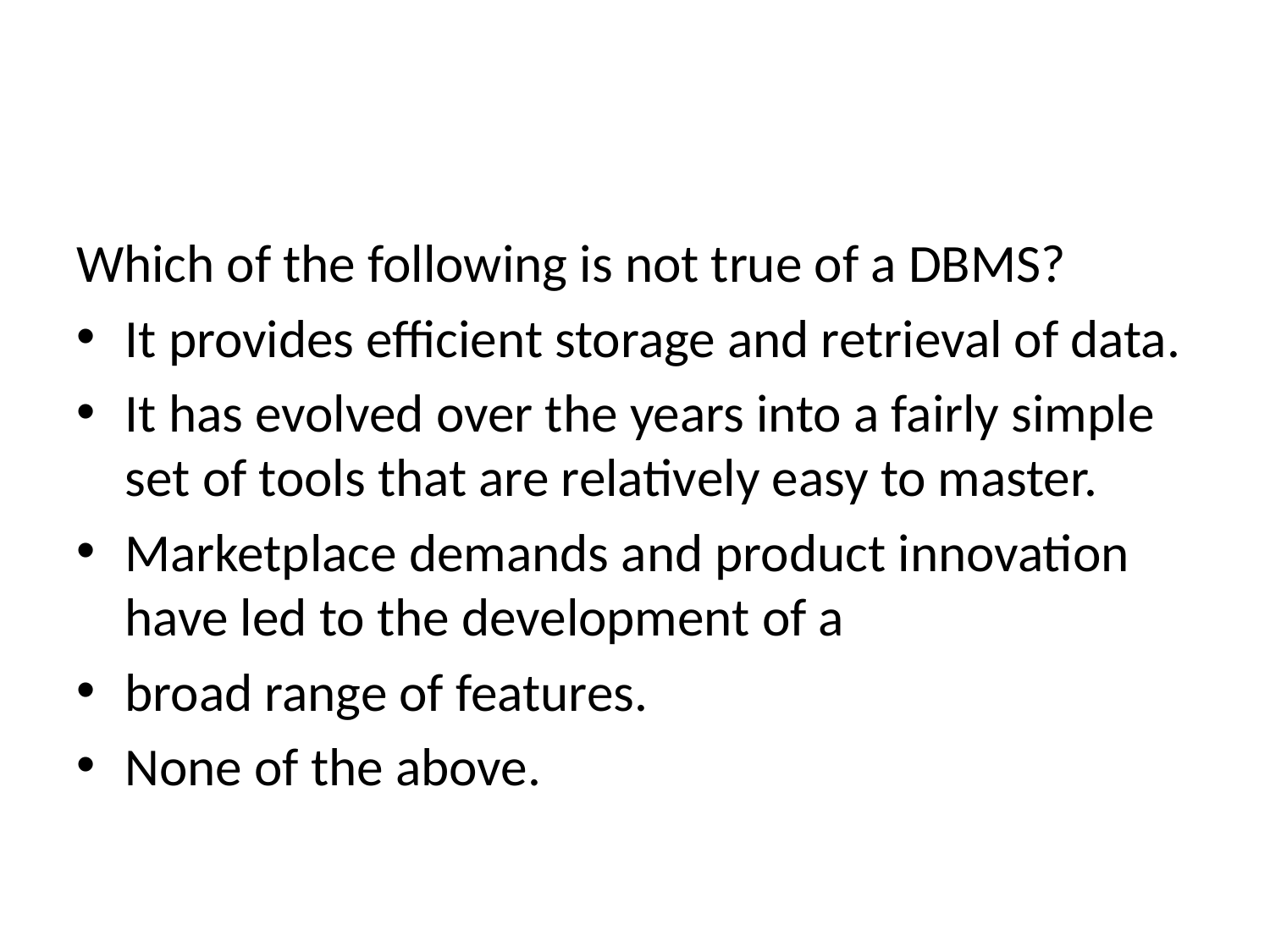

#
Which of the following is not true of a DBMS?
It provides efficient storage and retrieval of data.
It has evolved over the years into a fairly simple set of tools that are relatively easy to master.
Marketplace demands and product innovation have led to the development of a
broad range of features.
None of the above.